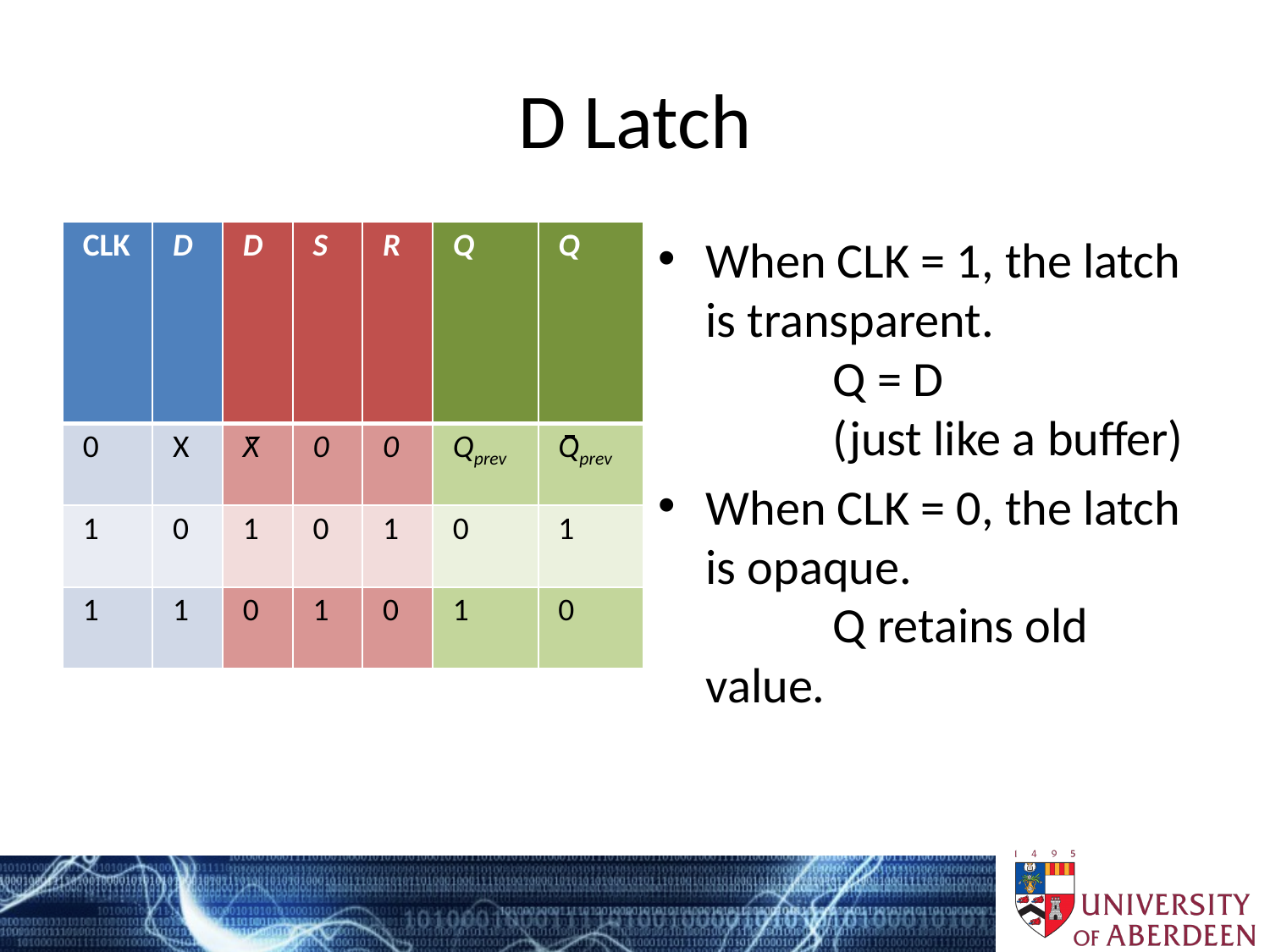

# D Latch
| CLK | D | D | S | R | Q | Q |
| --- | --- | --- | --- | --- | --- | --- |
| 0 | X | X | 0 | 0 | Qprev | Qprev |
| 1 | 0 | 1 | 0 | 1 | 0 | 1 |
| 1 | 1 | 0 | 1 | 0 | 1 | 0 |

When CLK = 1, the latch is transparent.
	Q = D
	(just like a buffer)
When CLK = 0, the latch is opaque.
	Q retains old value.